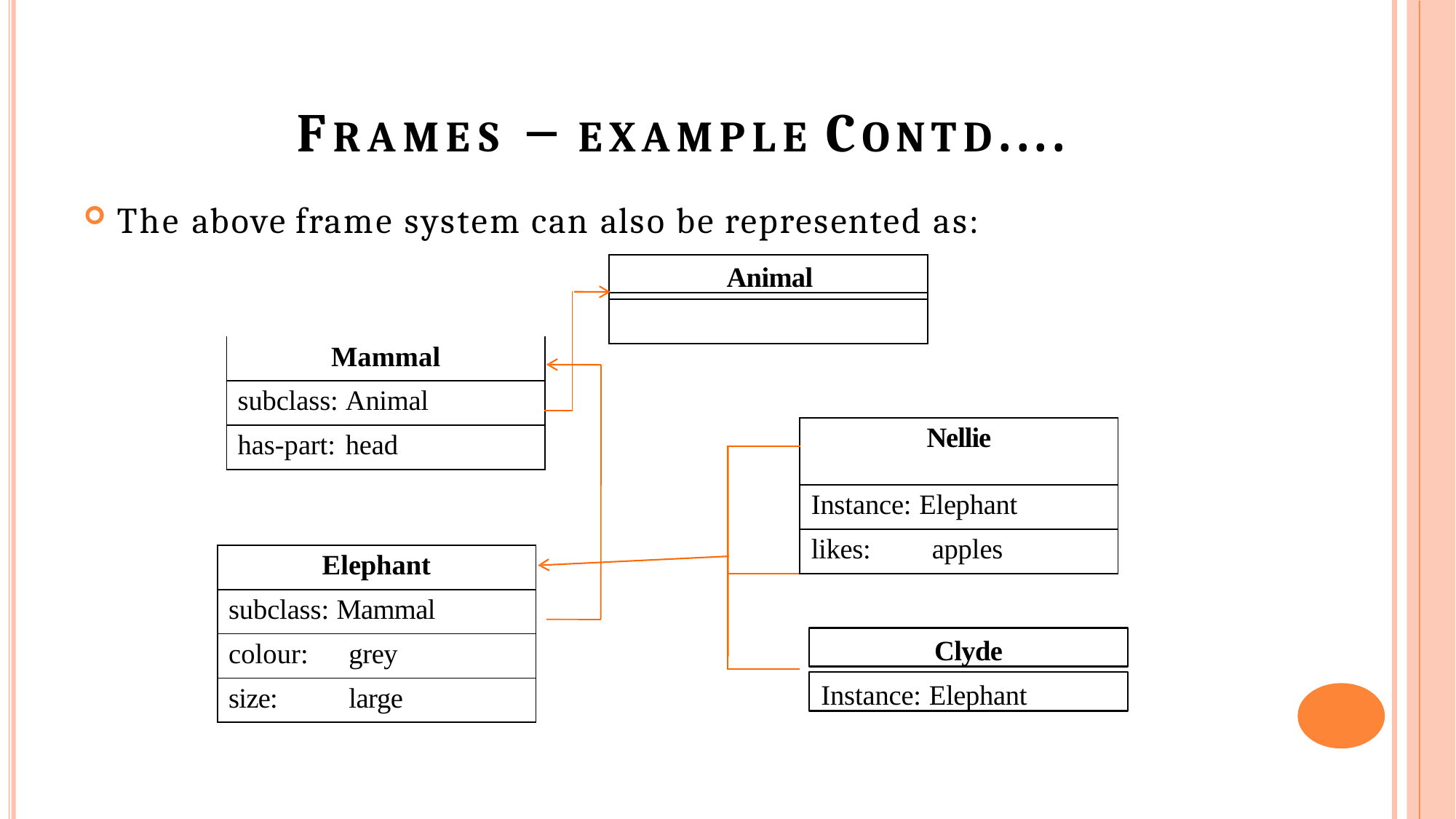

# FRAMES	– EXAMPLE	CONTD....
The above frame system can also be represented as:

Animal

|  |  |
| --- | --- |
| Mammal |  |
| subclass: Animal |  |
|  |  |
| has-part: head |  |

|  | Nellie |
| --- | --- |
|  |  |
|  | Instance: Elephant |
|  | likes: apples |
|  |  |
| Elephant |
| --- |
| subclass: Mammal |
| colour: grey |
| size: large |
Clyde
Instance: Elephant